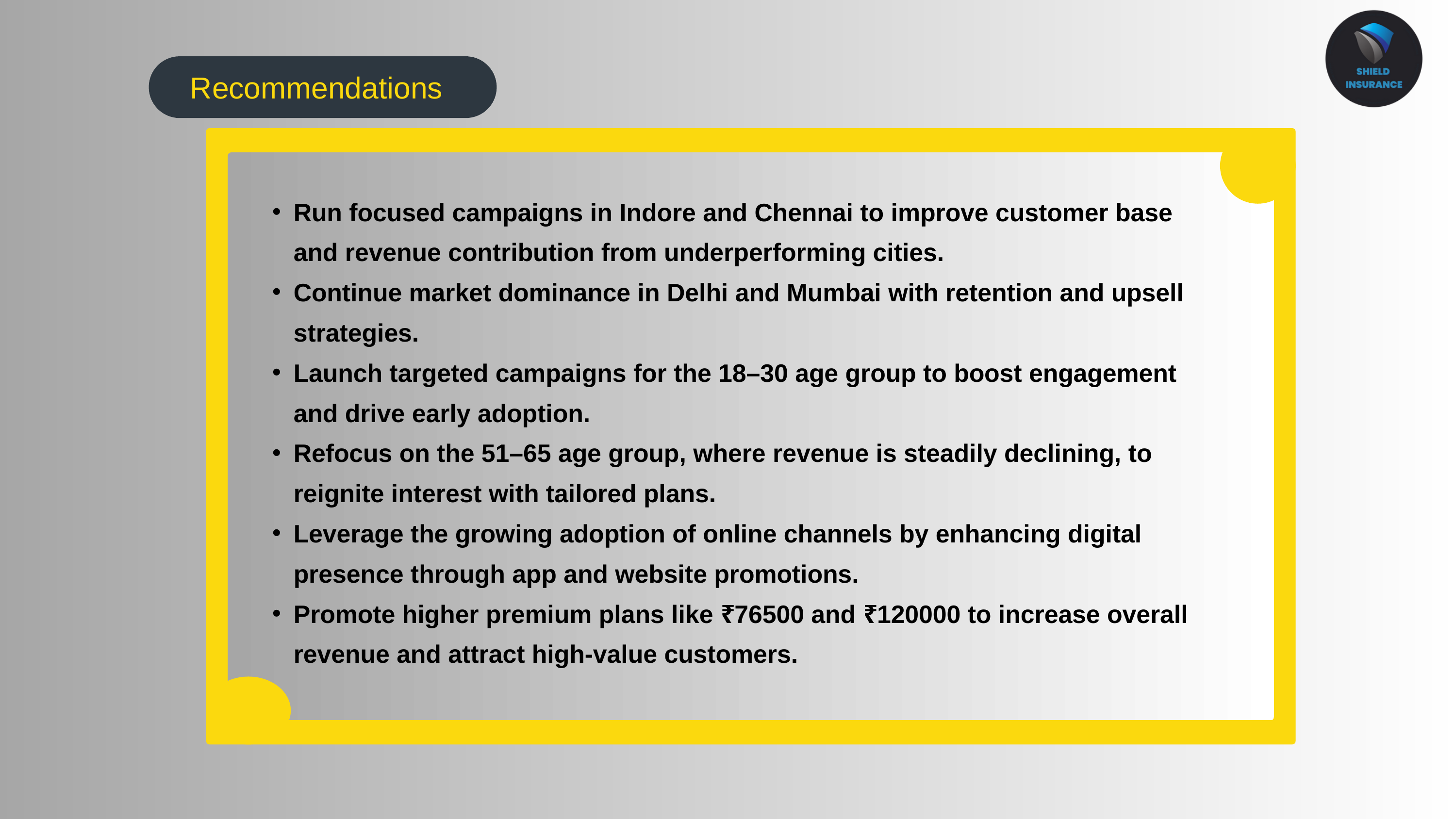

Recommendations

Run focused campaigns in Indore and Chennai to improve customer base and revenue contribution from underperforming cities.
Continue market dominance in Delhi and Mumbai with retention and upsell strategies.
Launch targeted campaigns for the 18–30 age group to boost engagement and drive early adoption.
Refocus on the 51–65 age group, where revenue is steadily declining, to reignite interest with tailored plans.
Leverage the growing adoption of online channels by enhancing digital presence through app and website promotions.
Promote higher premium plans like ₹76500 and ₹120000 to increase overall revenue and attract high-value customers.